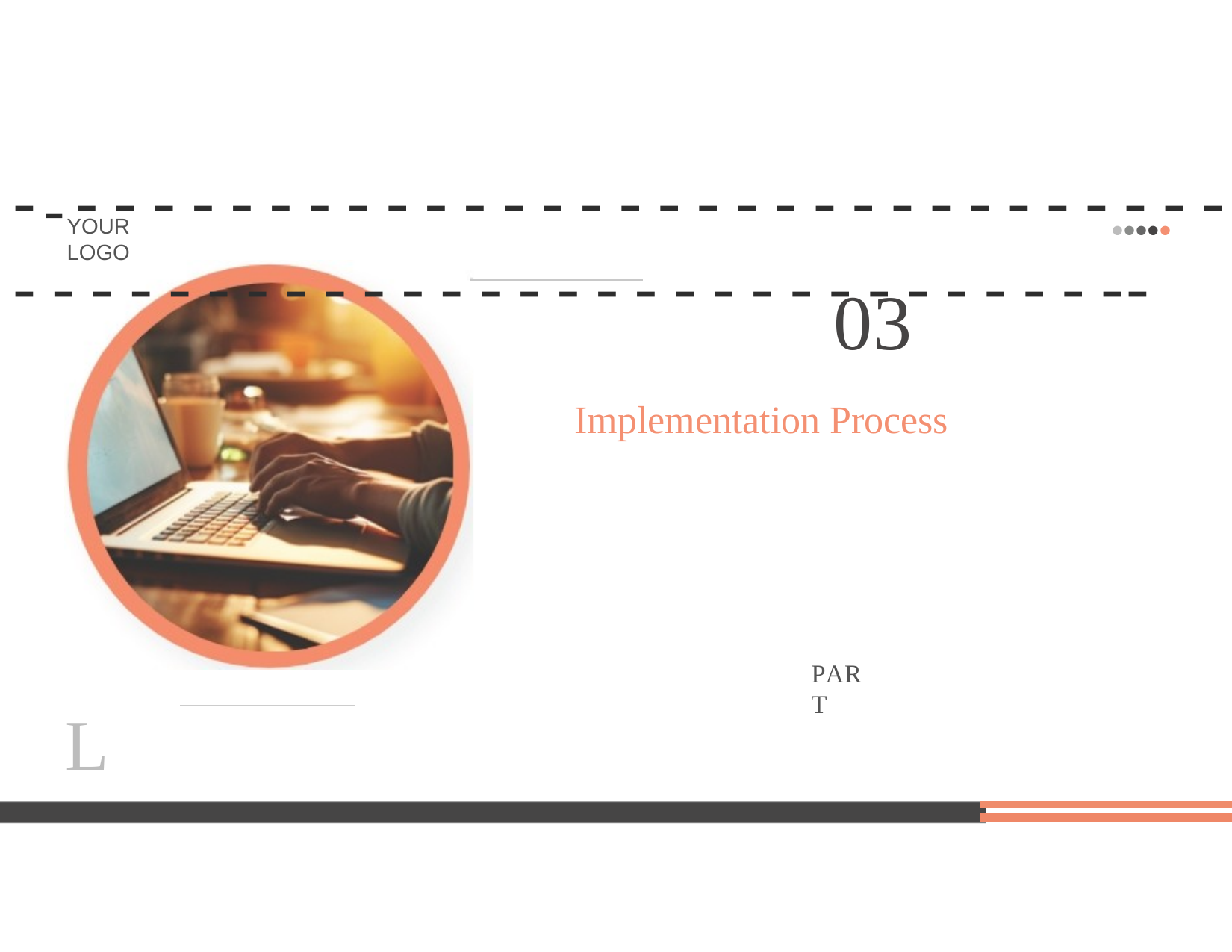

--------------------------------------------------------------
•••••
03
Implementation Process
YOUR LOGO

PART
L